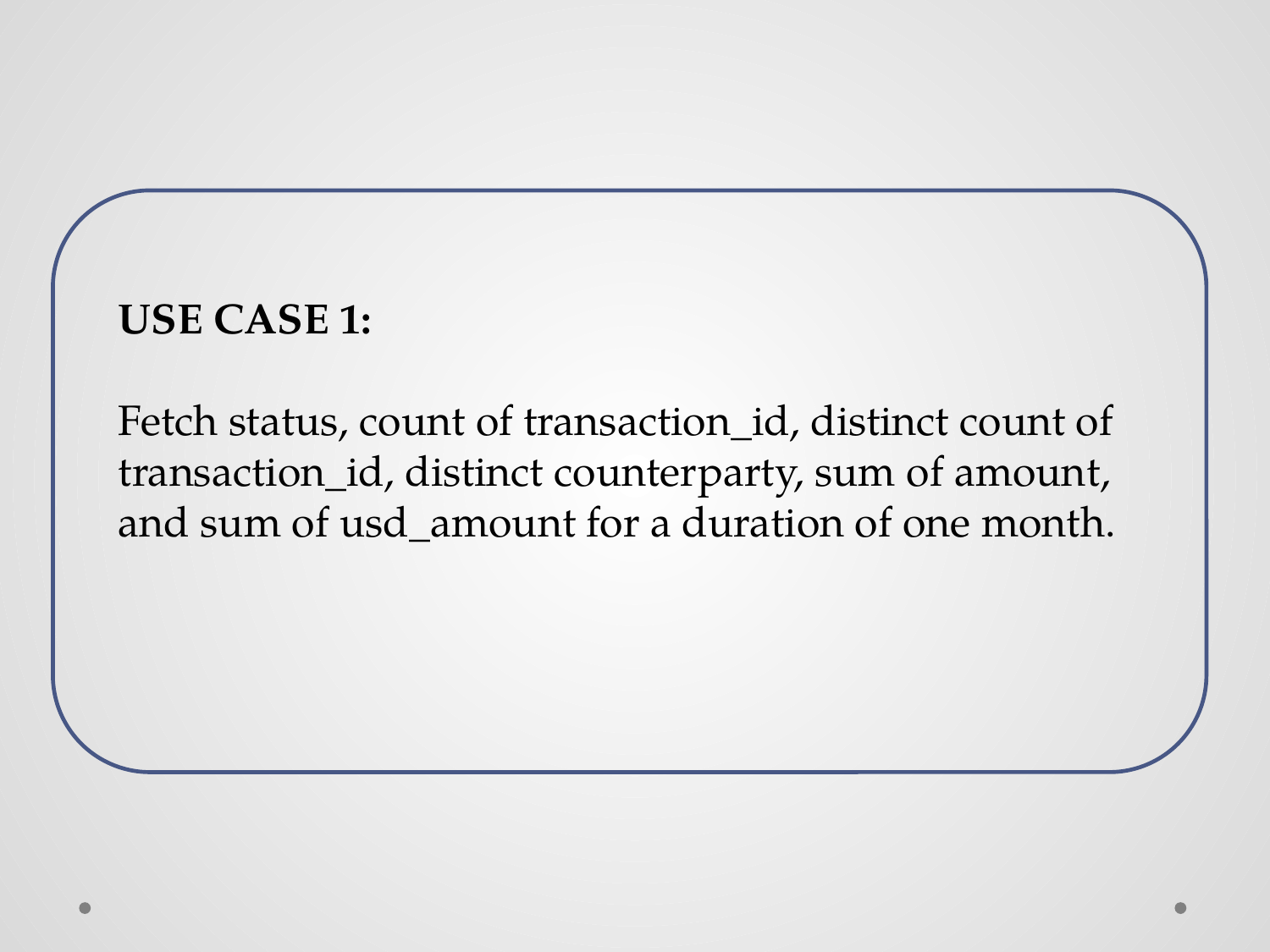

USE CASE 1:

Fetch status, count of transaction_id, distinct count of transaction_id, distinct counterparty, sum of amount, and sum of usd_amount for a duration of one month.